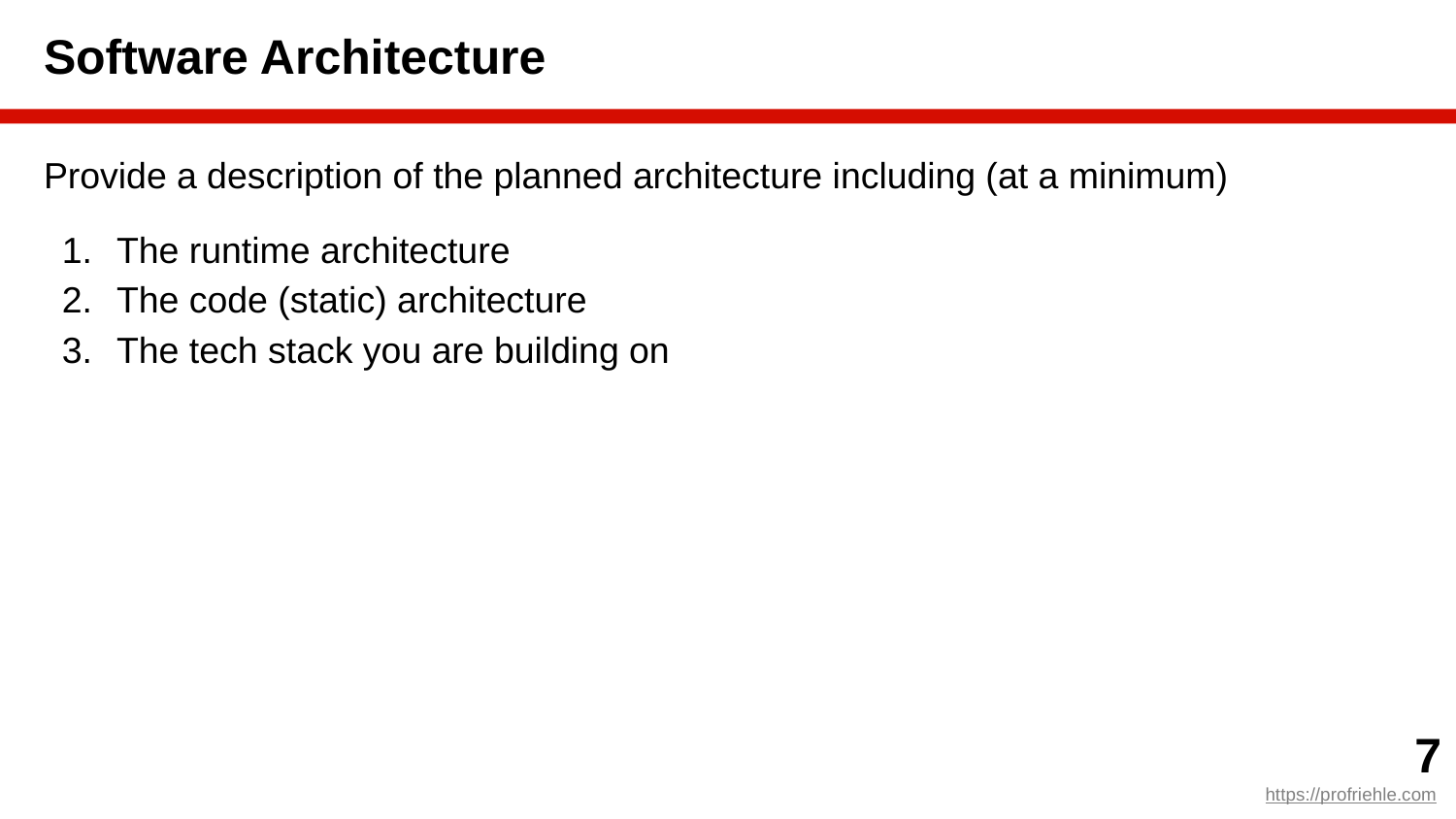

# Software Architecture
Provide a description of the planned architecture including (at a minimum)
The runtime architecture
The code (static) architecture
The tech stack you are building on
7
https://profriehle.com